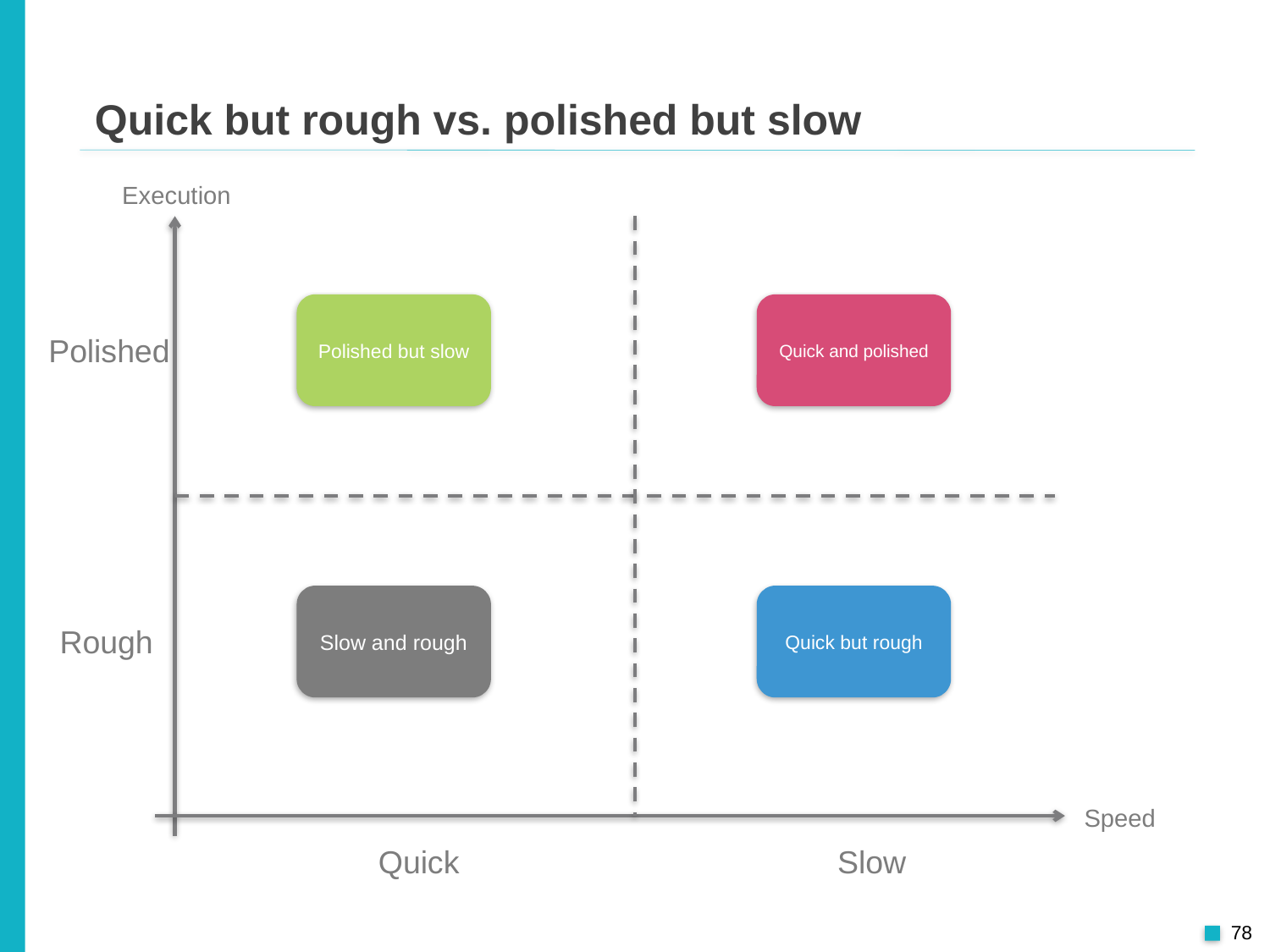

Quick but rough vs. polished but slow
Execution
Polished but slow
Quick and polished
Polished
Slow and rough
Quick but rough
Rough
Speed
Quick
Slow